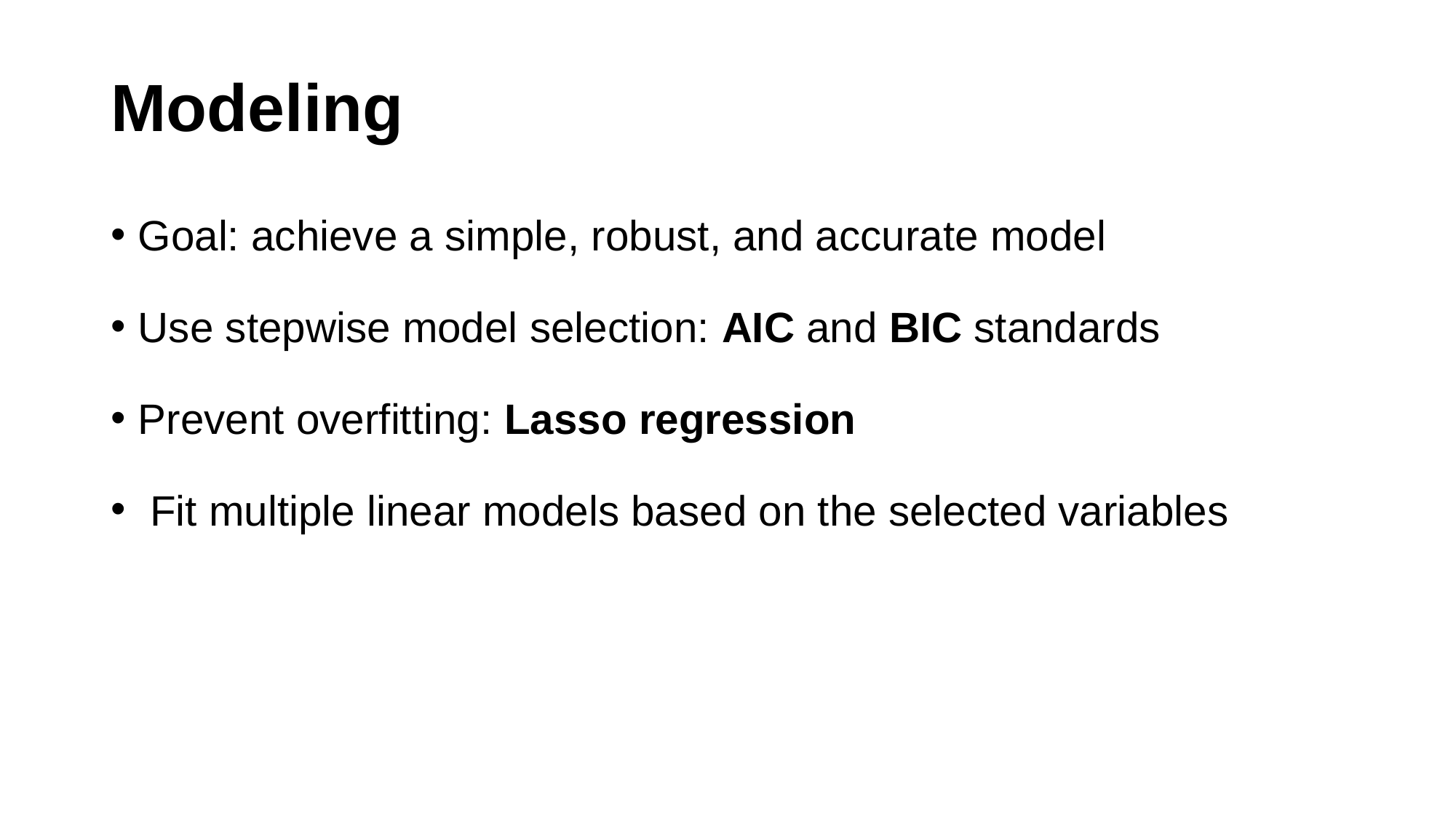

# Modeling
Goal: achieve a simple, robust, and accurate model
Use stepwise model selection: AIC and BIC standards
Prevent overfitting: Lasso regression
 Fit multiple linear models based on the selected variables